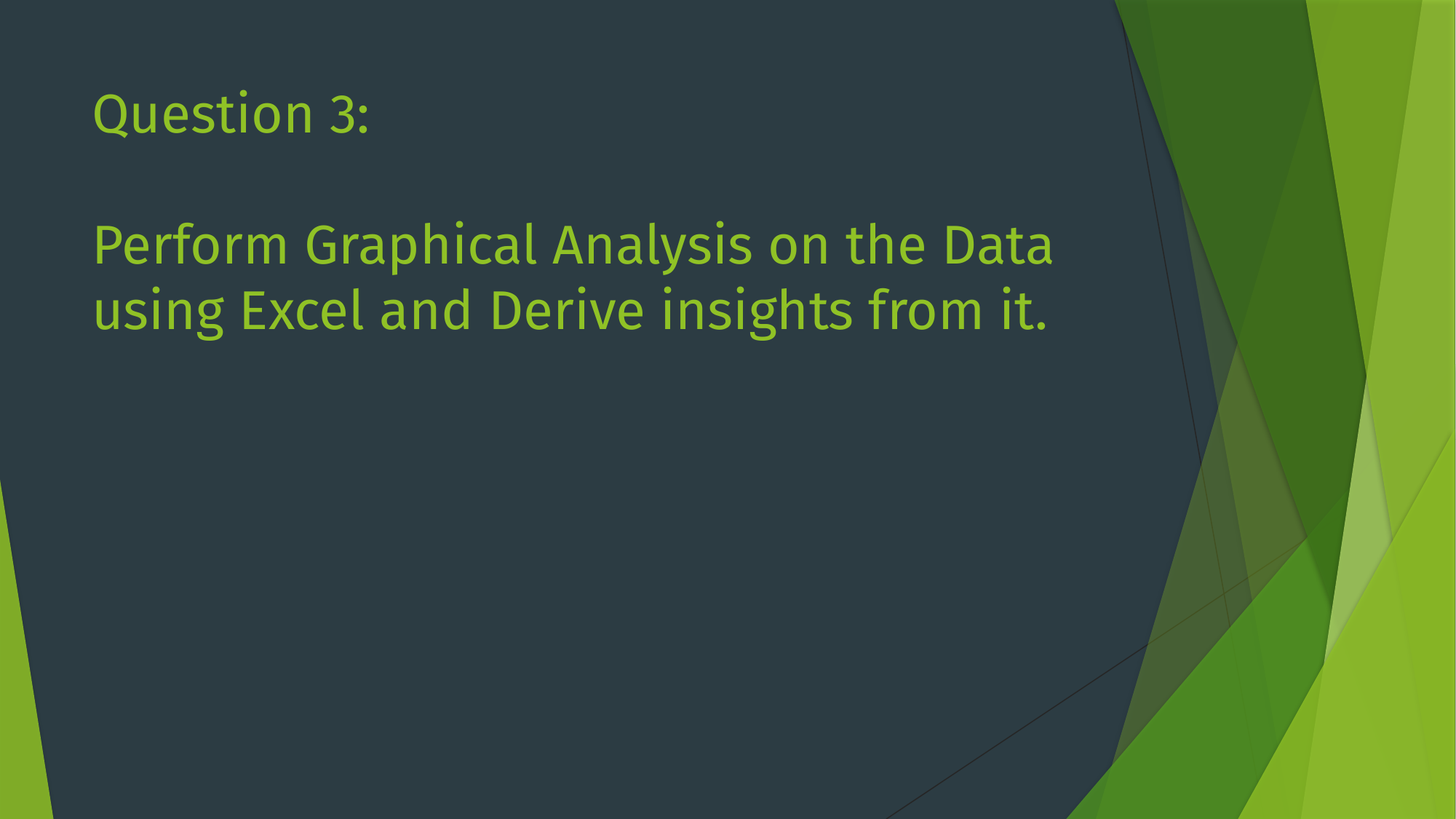

# Question 3: Perform Graphical Analysis on the Data using Excel and Derive insights from it.